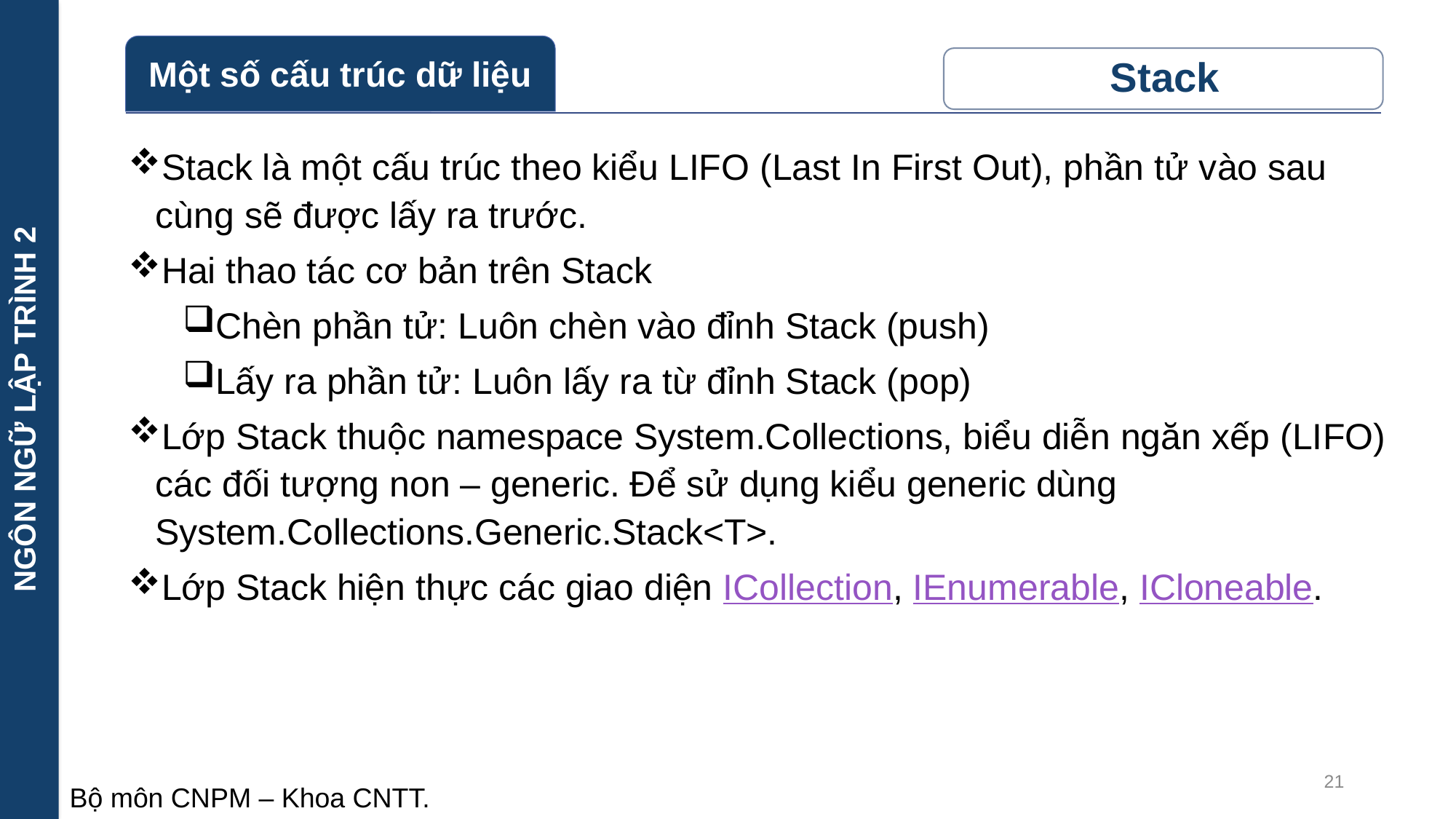

NGÔN NGỮ LẬP TRÌNH 2
Một số cấu trúc dữ liệu
Stack
Stack là một cấu trúc theo kiểu LIFO (Last In First Out), phần tử vào sau cùng sẽ được lấy ra trước.
Hai thao tác cơ bản trên Stack
Chèn phần tử: Luôn chèn vào đỉnh Stack (push)
Lấy ra phần tử: Luôn lấy ra từ đỉnh Stack (pop)
Lớp Stack thuộc namespace System.Collections, biểu diễn ngăn xếp (LIFO) các đối tượng non – generic. Để sử dụng kiểu generic dùng System.Collections.Generic.Stack<T>.
Lớp Stack hiện thực các giao diện ICollection, IEnumerable, ICloneable.

21
Bộ môn CNPM – Khoa CNTT.